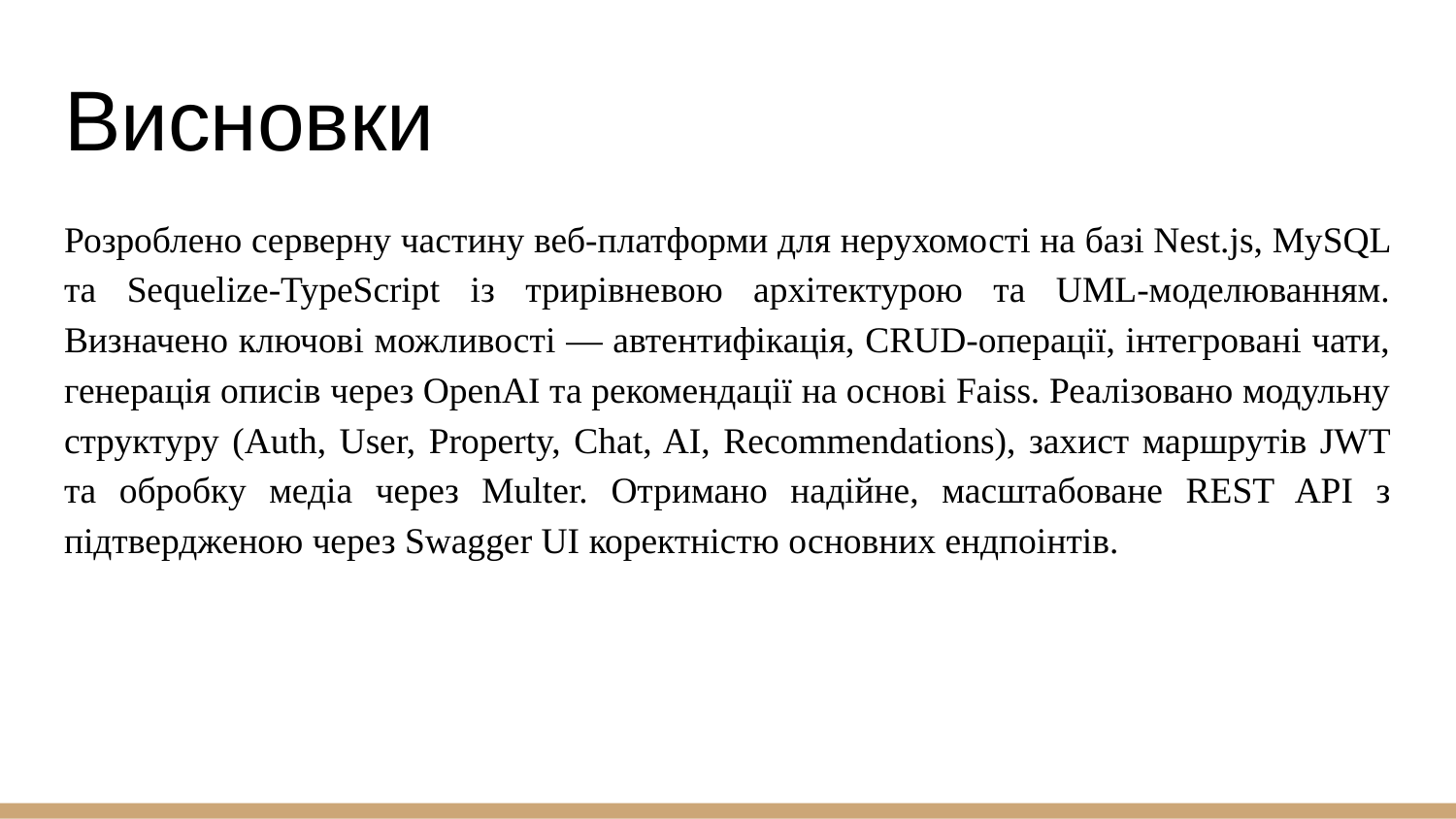

# Висновки
Розроблено серверну частину веб-платформи для нерухомості на базі Nest.js, MySQL та Sequelize-TypeScript із трирівневою архітектурою та UML-моделюванням. Визначено ключові можливості — автентифікація, CRUD-операції, інтегровані чати, генерація описів через OpenAI та рекомендації на основі Faiss. Реалізовано модульну структуру (Auth, User, Property, Chat, AI, Recommendations), захист маршрутів JWT та обробку медіа через Multer. Отримано надійне, масштабоване REST API з підтвердженою через Swagger UI коректністю основних ендпоінтів.